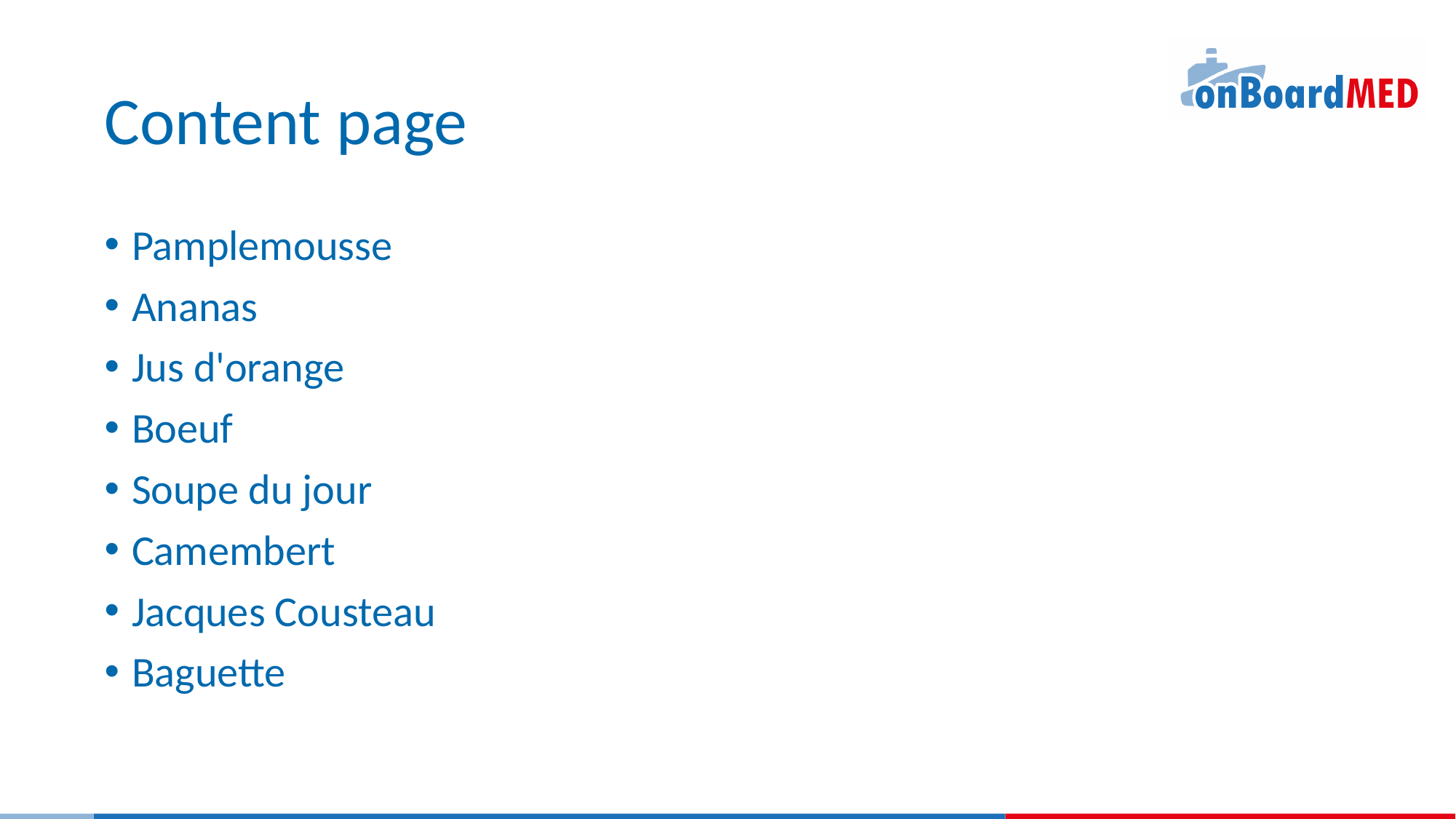

# Content page
Pamplemousse
Ananas
Jus d'orange
Boeuf
Soupe du jour
Camembert
Jacques Cousteau
Baguette